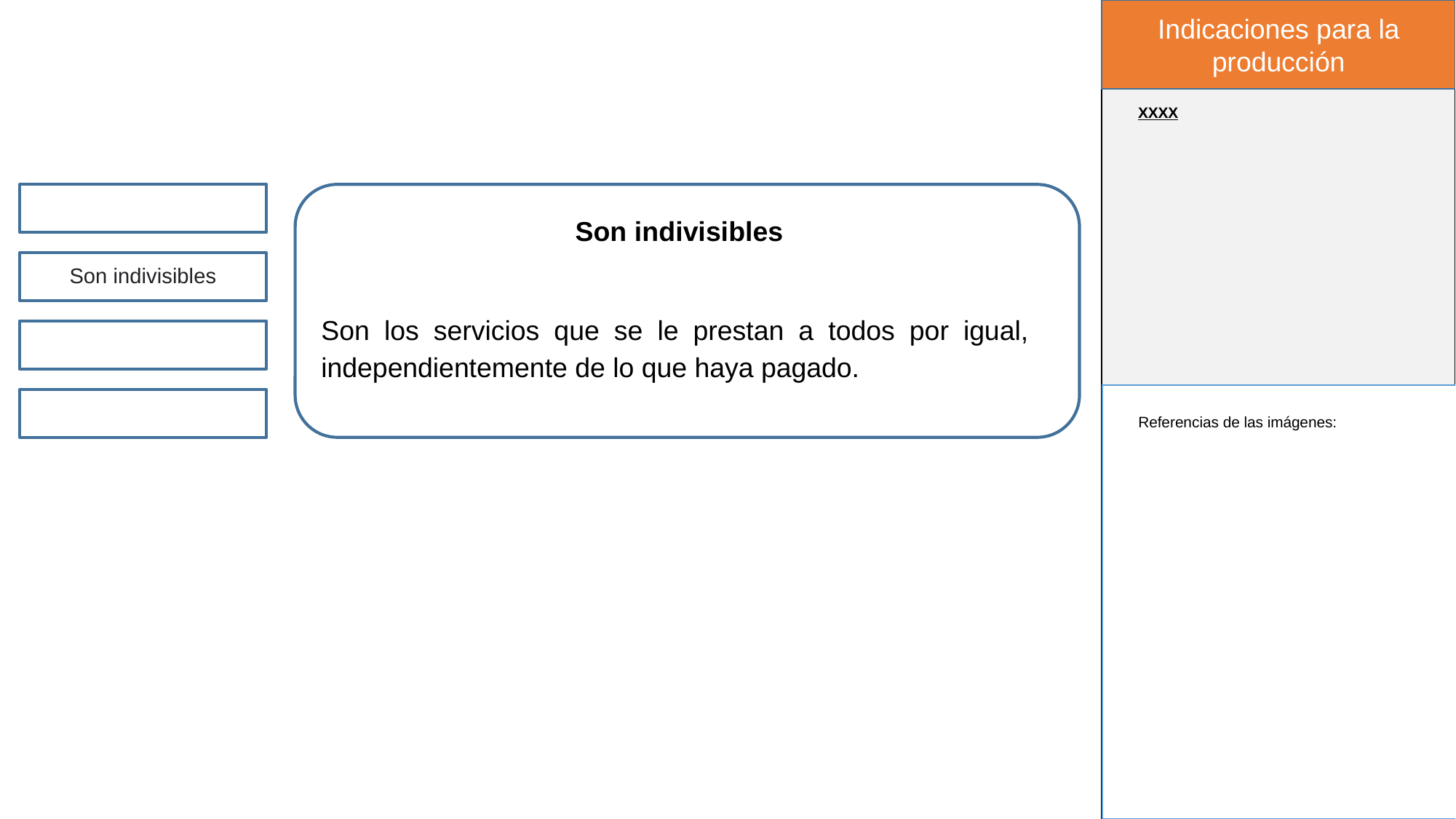

Indicaciones para la producción
XXXX

Son indivisibles

Son indivisibles
Son los servicios que se le prestan a todos por igual, independientemente de lo que haya pagado.

Referencias de las imágenes: